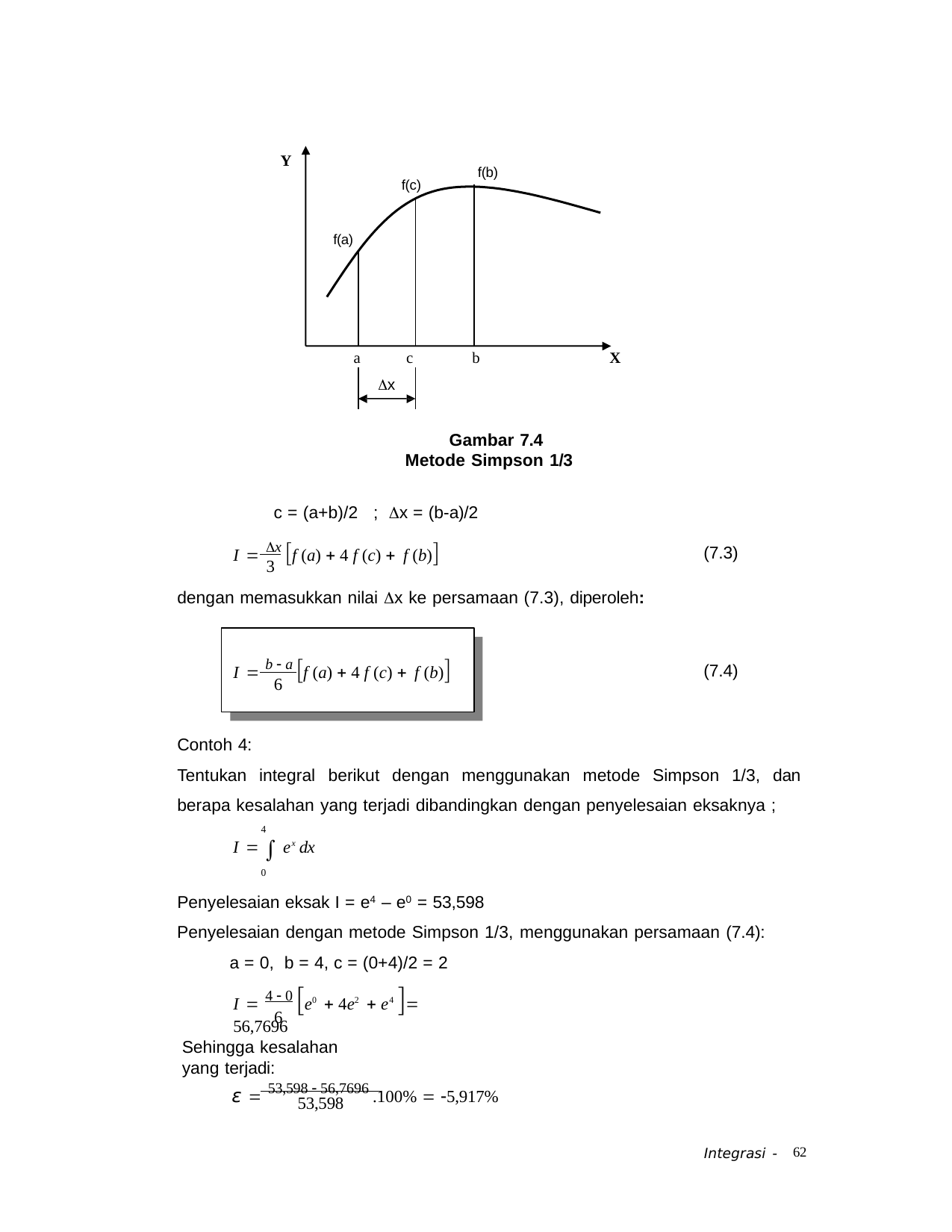

Y
f(b)
f(c)

f(a)
a
c
b
X

Δx

Gambar 7.4 Metode Simpson 1/3

c = (a+b)/2  ; Δx = (b-a)/2
I = Δx [f (a) + 4 f (c) + f (b)]
(7.3)
3
dengan memasukkan nilai Δx ke persamaan (7.3), diperoleh:

I = b − a [f (a) + 4 f (c) + f (b)]
(7.4)
6
Contoh 4:
Tentukan integral  berikut dengan menggunakan metode Simpson 1/3, dan berapa kesalahan yang terjadi dibandingkan dengan penyelesaian eksaknya ;
4
I = ∫ ex dx
0

Penyelesaian eksak I = e4 – e0 = 53,598
Penyelesaian dengan metode Simpson 1/3, menggunakan persamaan (7.4): a = 0, b = 4, c = (0+4)/2 = 2
I = 4 − 0 [e0 + 4e2 + e4 ]= 56,7696
6
Sehingga kesalahan yang terjadi:
ε = 53,598 − 56,7696 .100% = −5,917%
53,598

62
Integrasi -